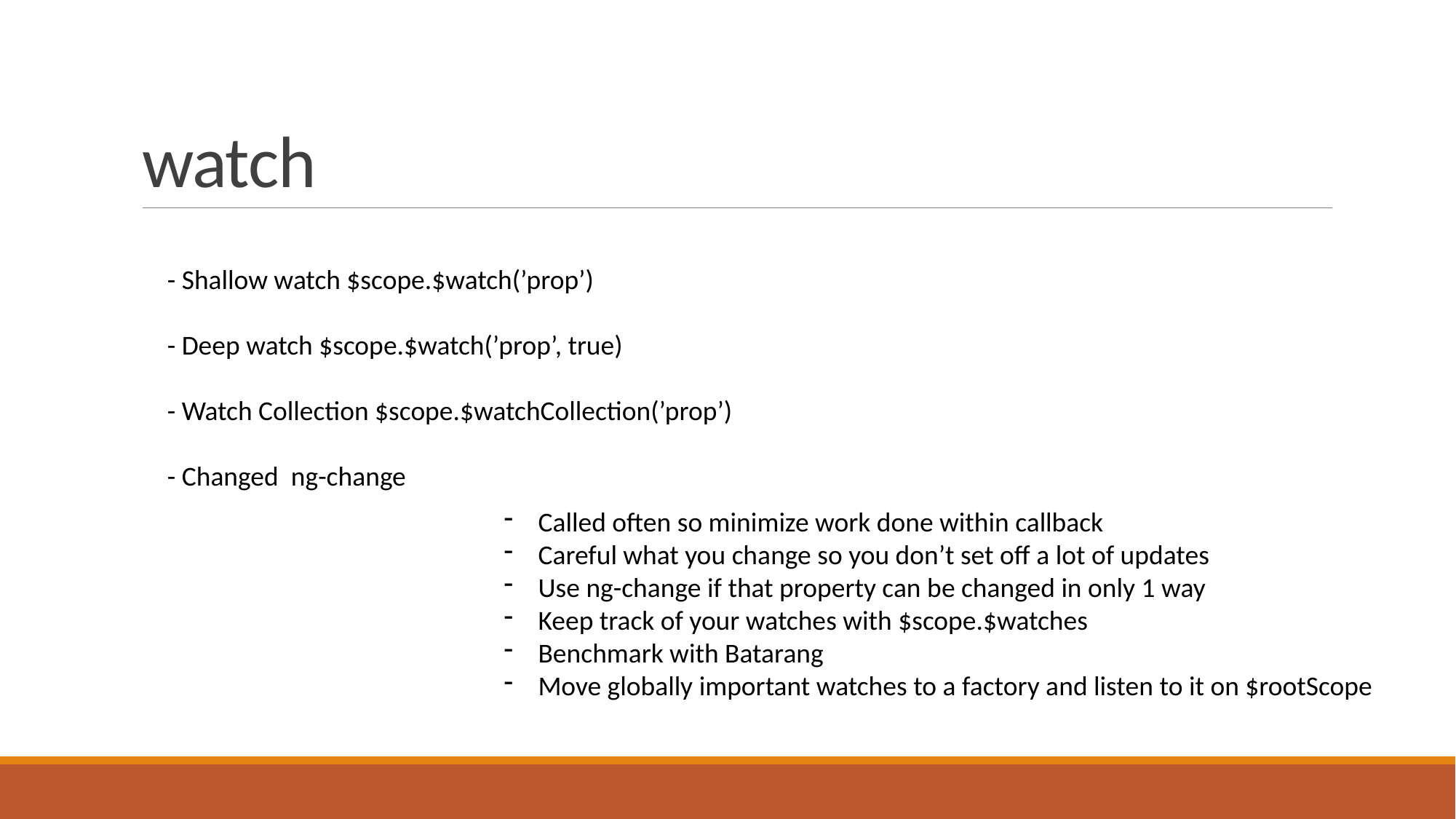

# watch
- Shallow watch $scope.$watch(’prop’)

- Deep watch $scope.$watch(’prop’, true)

- Watch Collection $scope.$watchCollection(’prop’)

- Changed  ng-change
Called often so minimize work done within callback
Careful what you change so you don’t set off a lot of updates
Use ng-change if that property can be changed in only 1 way
Keep track of your watches with $scope.$watches
Benchmark with Batarang
Move globally important watches to a factory and listen to it on $rootScope